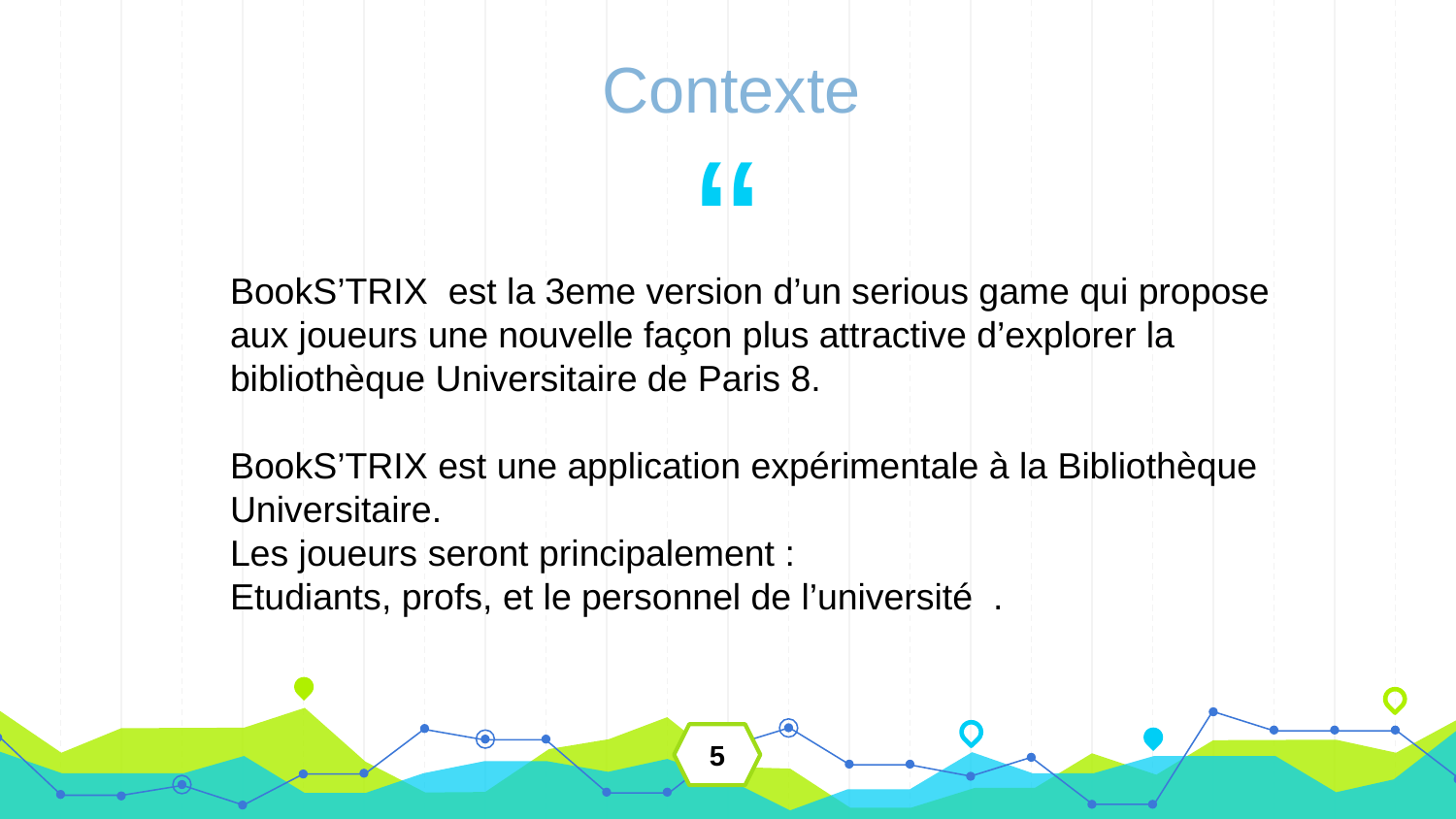

Contexte

BookS’TRIX  est la 3eme version d’un serious game qui propose aux joueurs une nouvelle façon plus attractive d’explorer la bibliothèque Universitaire de Paris 8.

BookS’TRIX est une application expérimentale à la Bibliothèque Universitaire.
Les joueurs seront principalement :
Etudiants, profs, et le personnel de l’université  .

5